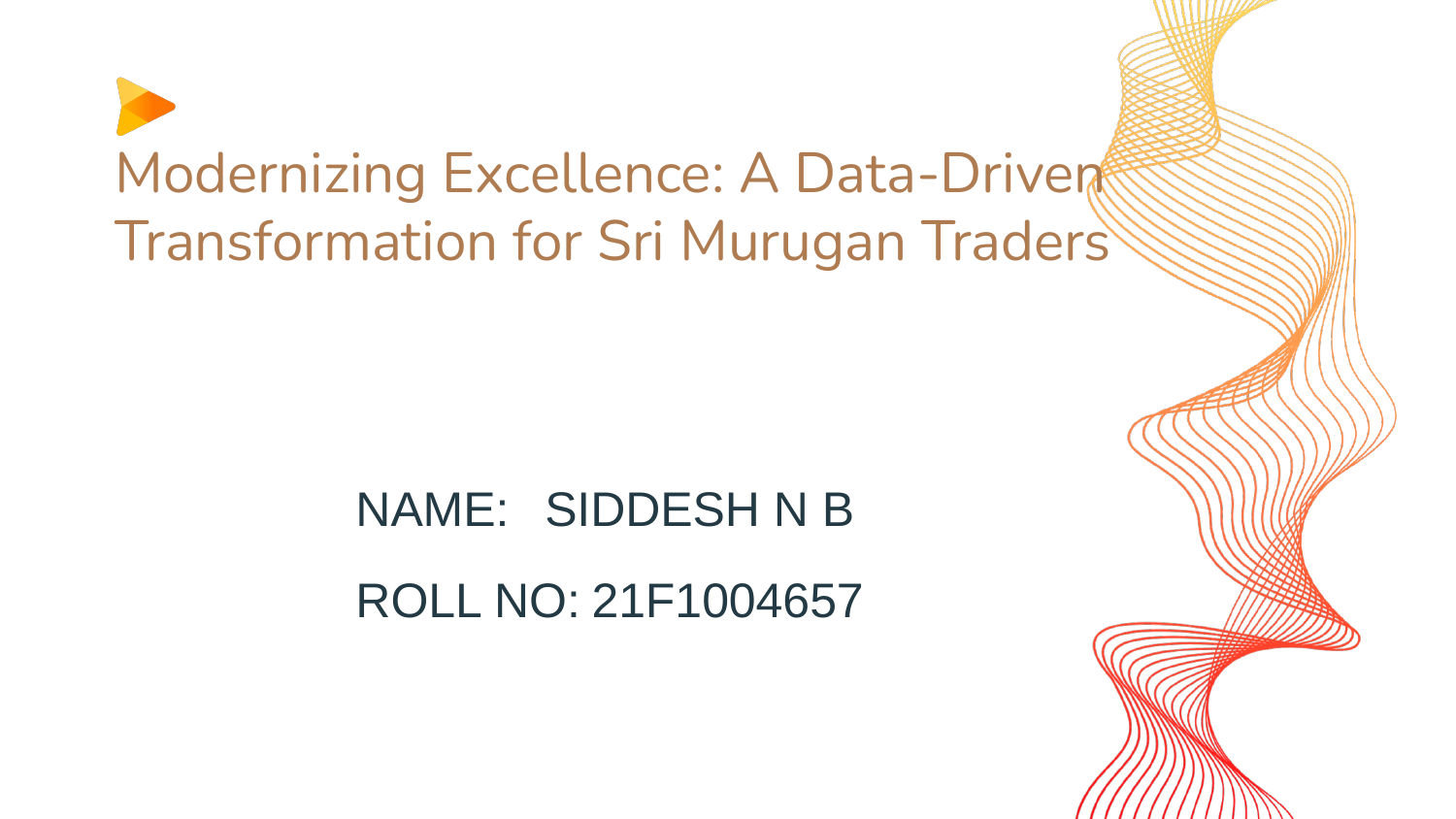

# Modernizing Excellence: A Data-Driven Transformation for Sri Murugan Traders
NAME:   SIDDESH N B
ROLL NO: 21F1004657